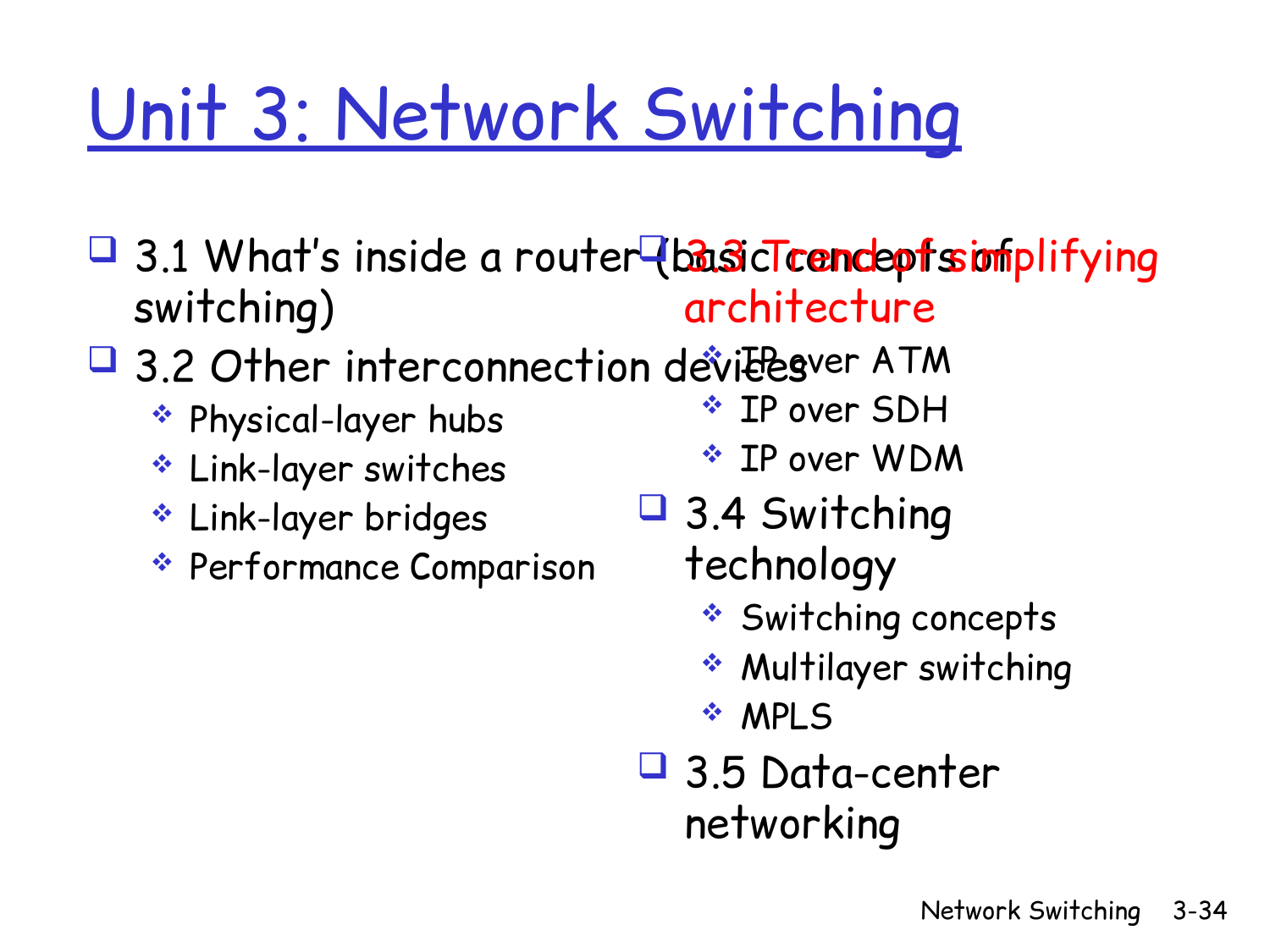

# Unit 3: Network Switching
3.1 What’s inside a router (basic concepts of switching)
3.2 Other interconnection devices
Physical-layer hubs
Link-layer switches
Link-layer bridges
Performance Comparison
3.3 Trend of simplifying architecture
IP over ATM
IP over SDH
IP over WDM
3.4 Switching technology
Switching concepts
Multilayer switching
MPLS
3.5 Data-center networking

Network Switching
3-34